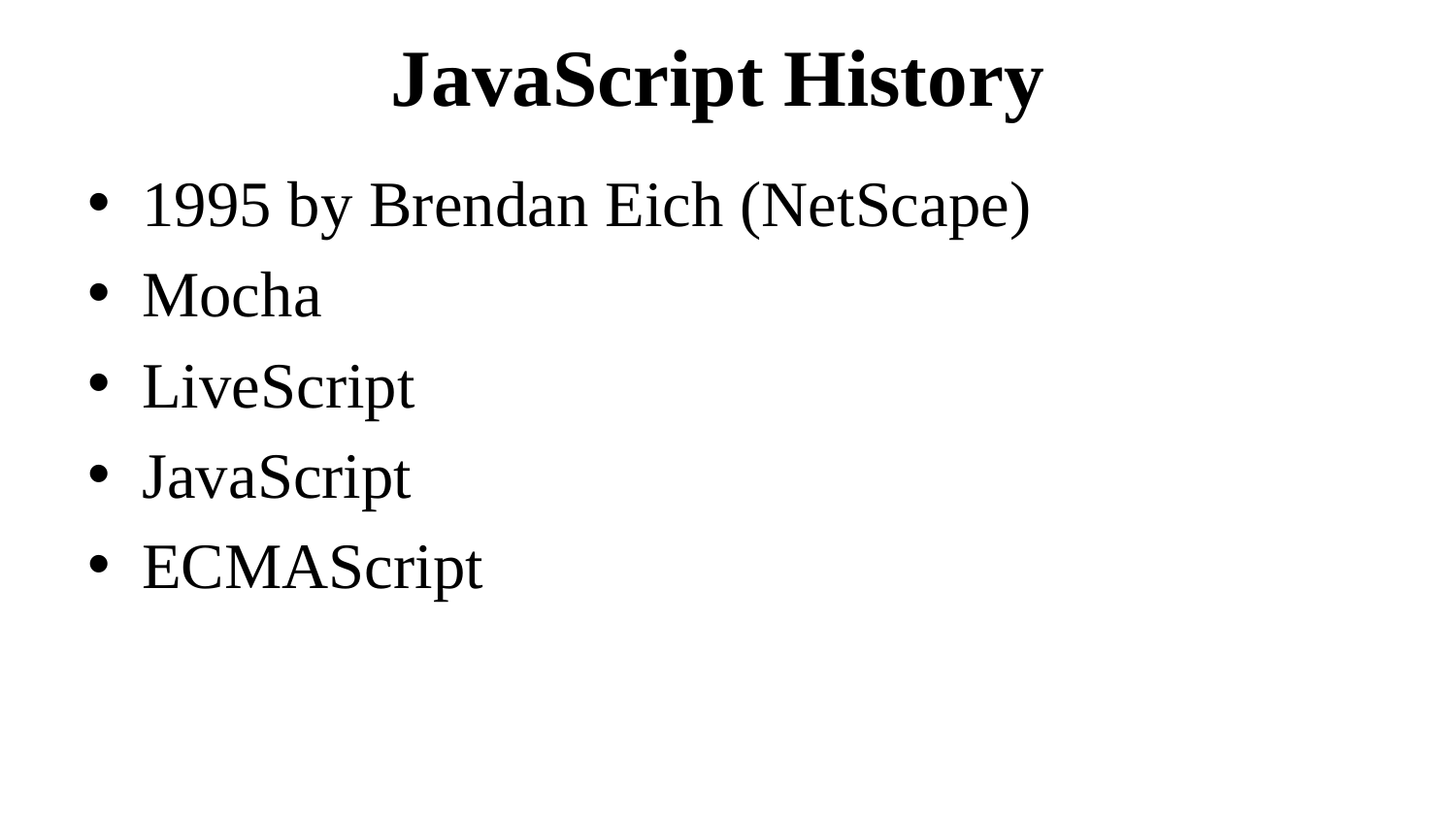

# JavaScript History
1995 by Brendan Eich (NetScape)
Mocha
LiveScript
JavaScript
ECMAScript